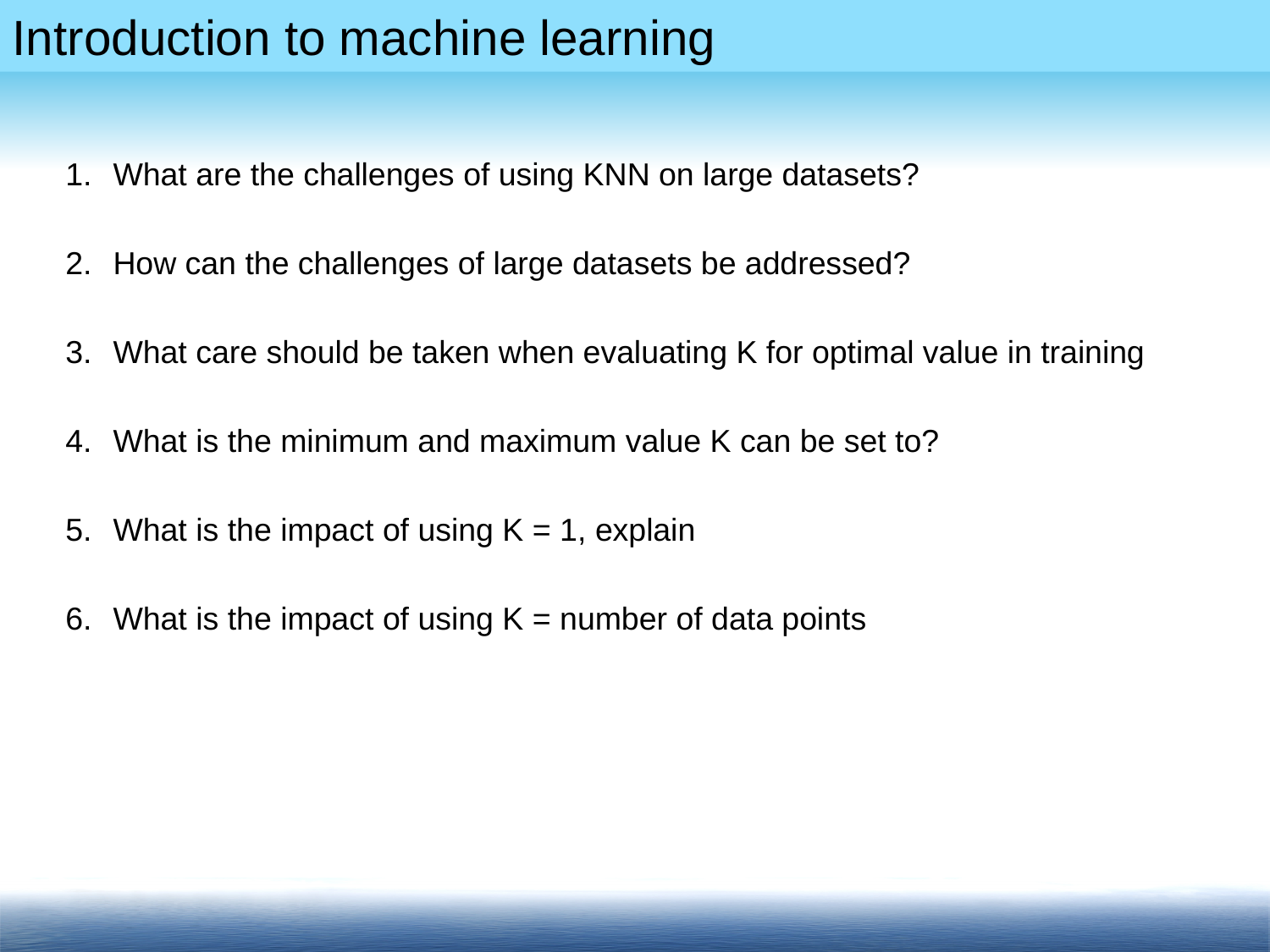

What are the challenges of using KNN on large datasets?

How can the challenges of large datasets be addressed?

What care should be taken when evaluating K for optimal value in training

What is the minimum and maximum value K can be set to?

What is the impact of using K = 1, explain

What is the impact of using K = number of data points